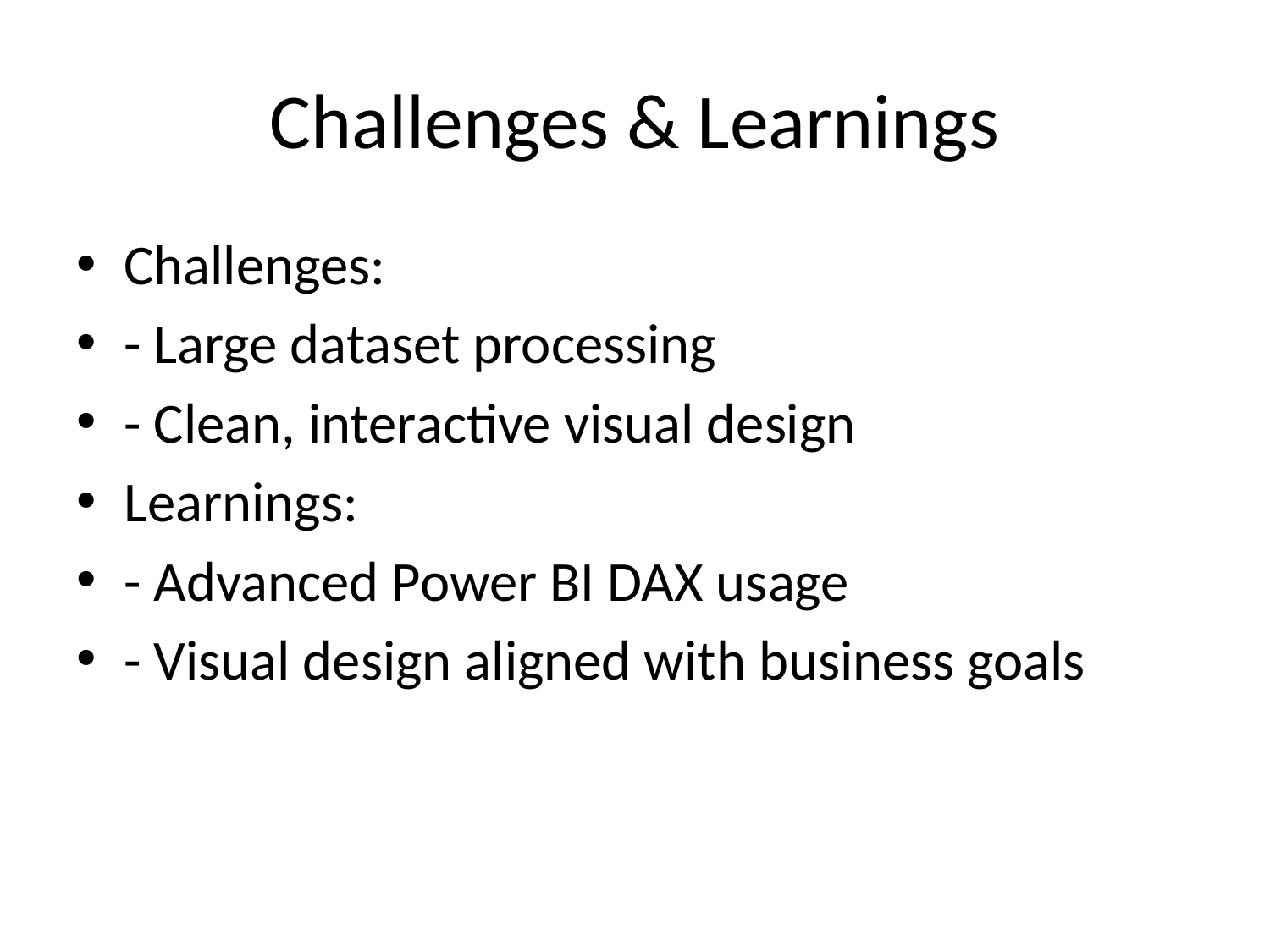

# Challenges & Learnings
Challenges:
- Large dataset processing
- Clean, interactive visual design
Learnings:
- Advanced Power BI DAX usage
- Visual design aligned with business goals